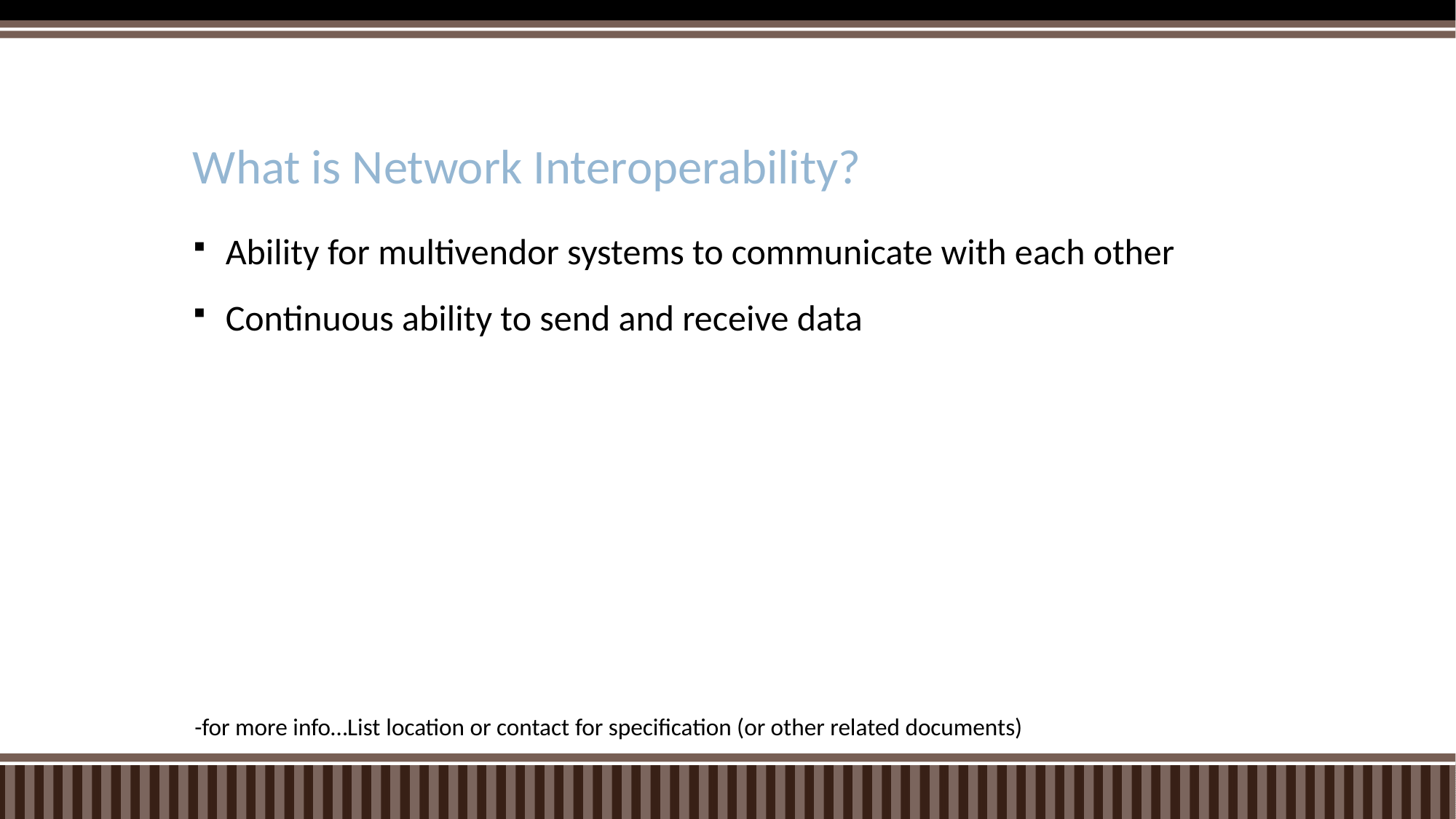

# What is Network Interoperability?
Ability for multivendor systems to communicate with each other
Continuous ability to send and receive data

-for more info…List location or contact for specification (or other related documents)